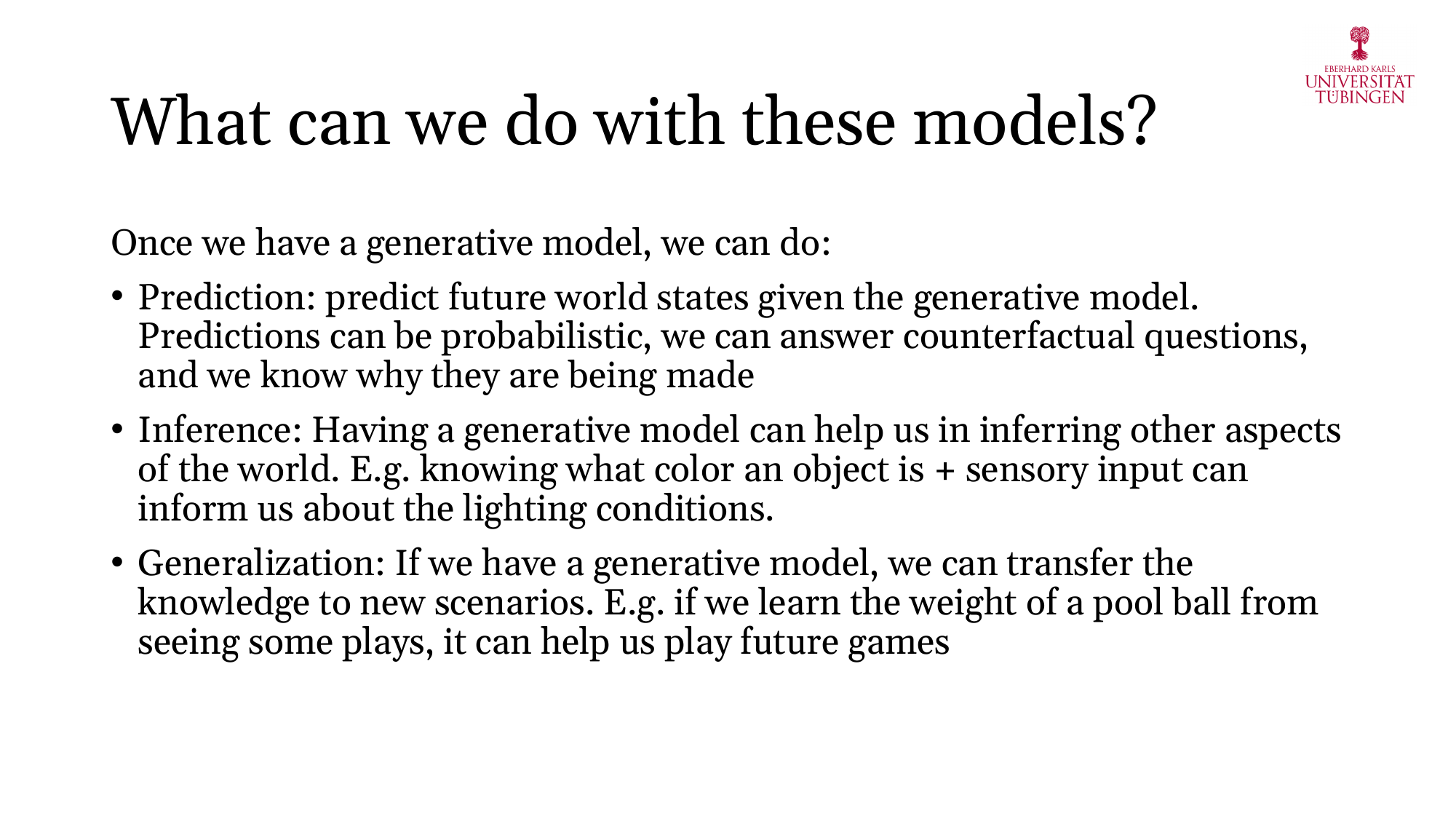

# What can we do with these models?
Once we have a generative model, we can do:
Prediction: predict future world states given the generative model. Predictions can be probabilistic, we can answer counterfactual questions, and we know why they are being made
Inference: Having a generative model can help us in inferring other aspects of the world. E.g. knowing what color an object is + sensory input can inform us about the lighting conditions.
Generalization: If we have a generative model, we can transfer the knowledge to new scenarios. E.g. if we learn the weight of a pool ball from seeing some plays, it can help us play future games